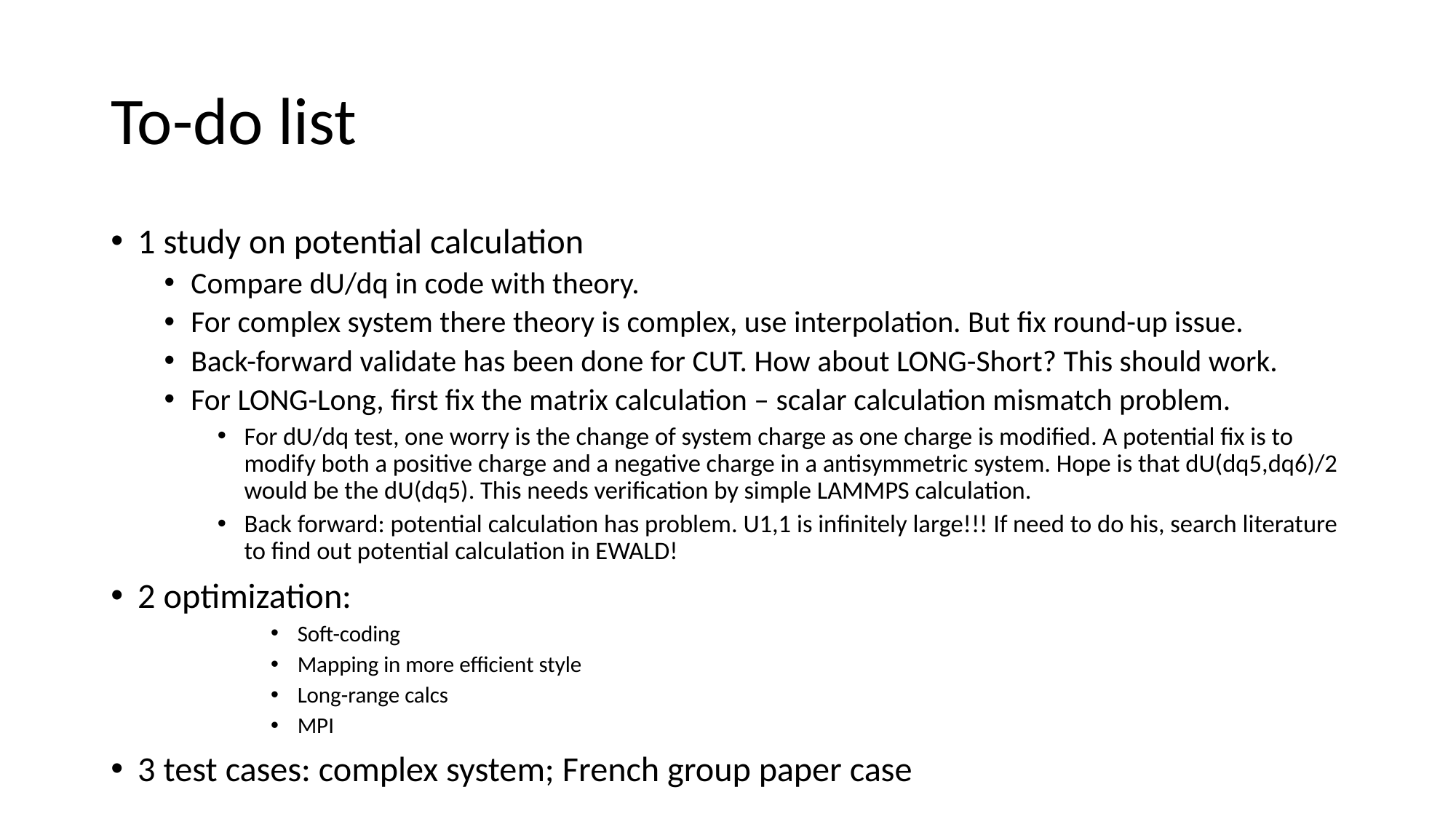

# To-do list
1 study on potential calculation
Compare dU/dq in code with theory.
For complex system there theory is complex, use interpolation. But fix round-up issue.
Back-forward validate has been done for CUT. How about LONG-Short? This should work.
For LONG-Long, first fix the matrix calculation – scalar calculation mismatch problem.
For dU/dq test, one worry is the change of system charge as one charge is modified. A potential fix is to modify both a positive charge and a negative charge in a antisymmetric system. Hope is that dU(dq5,dq6)/2 would be the dU(dq5). This needs verification by simple LAMMPS calculation.
Back forward: potential calculation has problem. U1,1 is infinitely large!!! If need to do his, search literature to find out potential calculation in EWALD!
2 optimization:
Soft-coding
Mapping in more efficient style
Long-range calcs
MPI
3 test cases: complex system; French group paper case